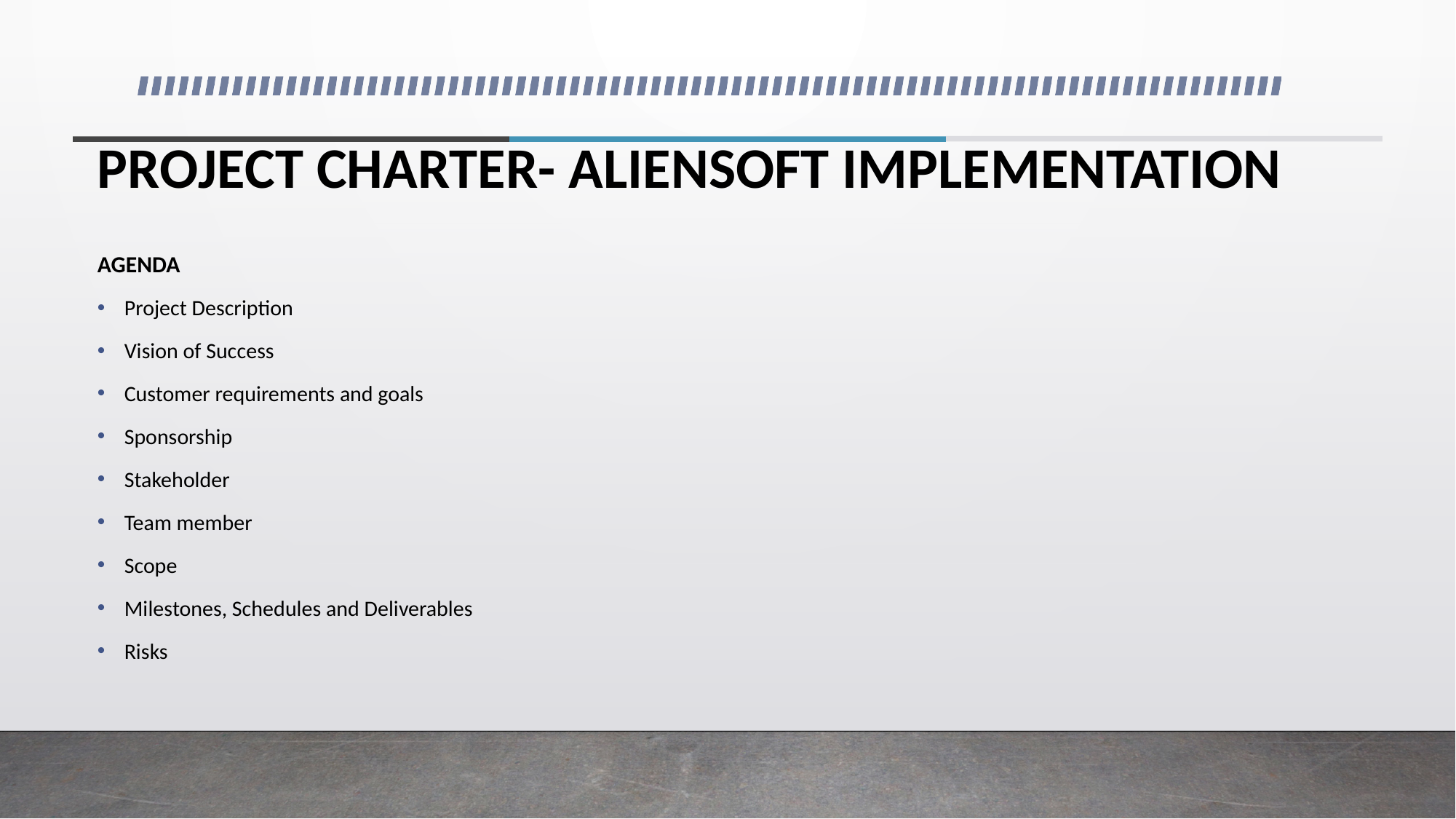

# PROJECT CHARTER- ALIENSOFT IMPLEMENTATION
AGENDA
Project Description
Vision of Success
Customer requirements and goals
Sponsorship
Stakeholder
Team member
Scope
Milestones, Schedules and Deliverables
Risks